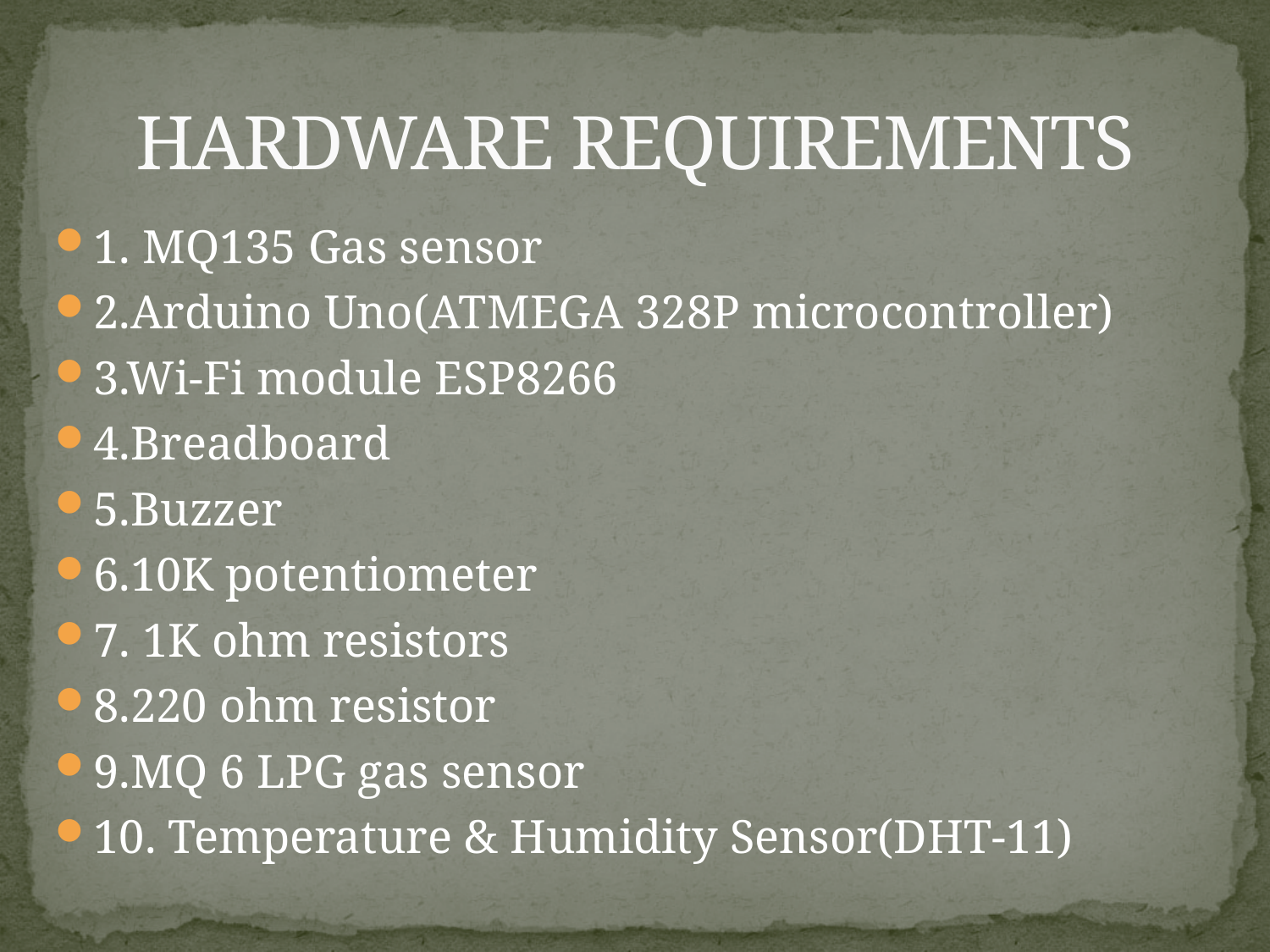

# HARDWARE REQUIREMENTS
1. MQ135 Gas sensor
2.Arduino Uno(ATMEGA 328P microcontroller)
3.Wi-Fi module ESP8266
4.Breadboard
5.Buzzer
6.10K potentiometer
7. 1K ohm resistors
8.220 ohm resistor
9.MQ 6 LPG gas sensor
10. Temperature & Humidity Sensor(DHT-11)